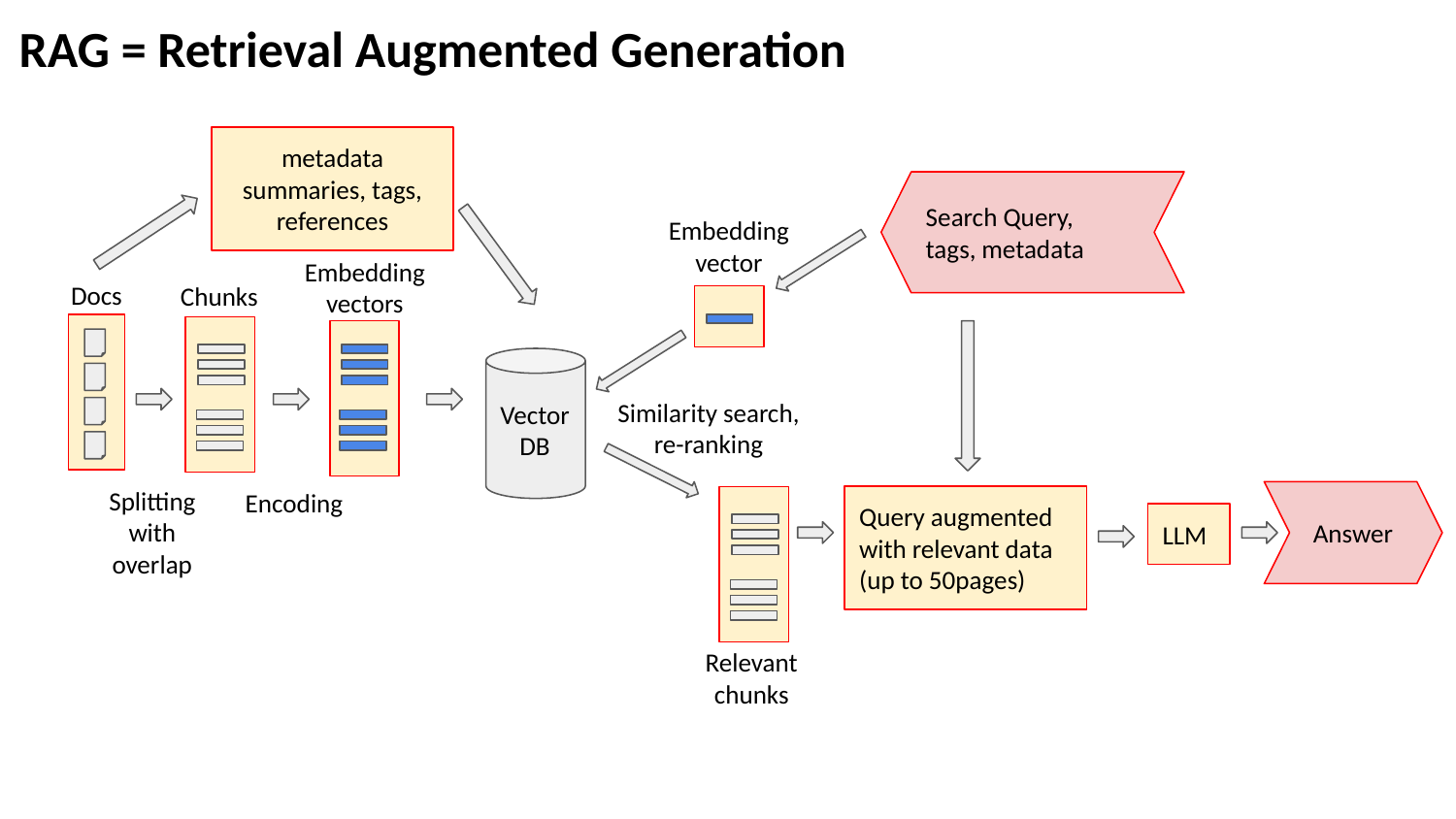

RAG = Retrieval Augmented Generation
metadata
summaries, tags, references
Search Query,
tags, metadata
Embedding
vector

Embedding
vectors

Docs
Chunks

Similarity search, re-ranking

Vector
DB

Splitting
with
overlap
Encoding
Answer
Query augmented
with relevant data
(up to 50pages)

LLM

Relevant
chunks